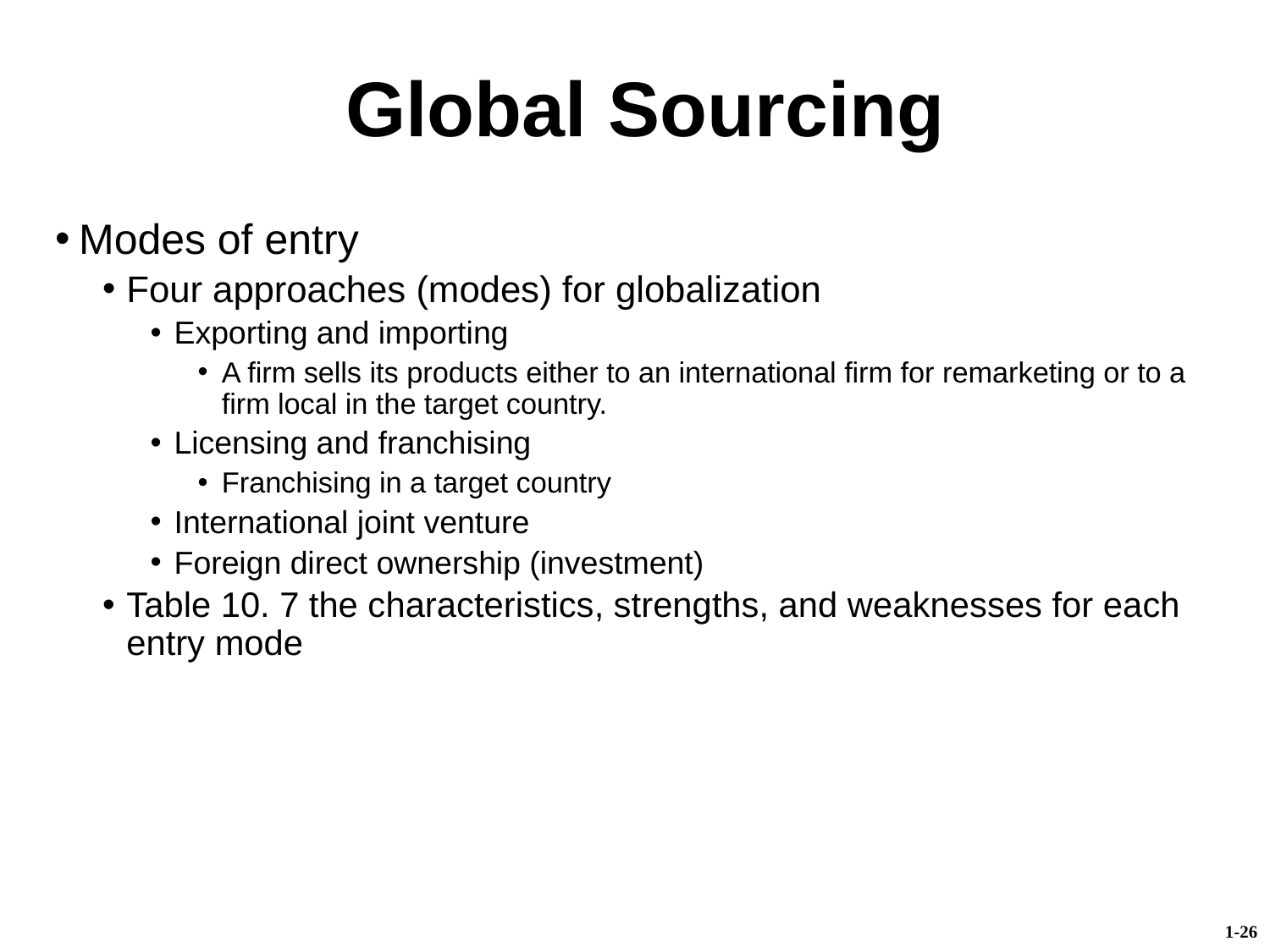

Global Sourcing
Modes of entry
Four approaches (modes) for globalization
Exporting and importing
A firm sells its products either to an international firm for remarketing or to a firm local in the target country.
Licensing and franchising
Franchising in a target country
International joint venture
Foreign direct ownership (investment)
Table 10. 7 the characteristics, strengths, and weaknesses for each entry mode